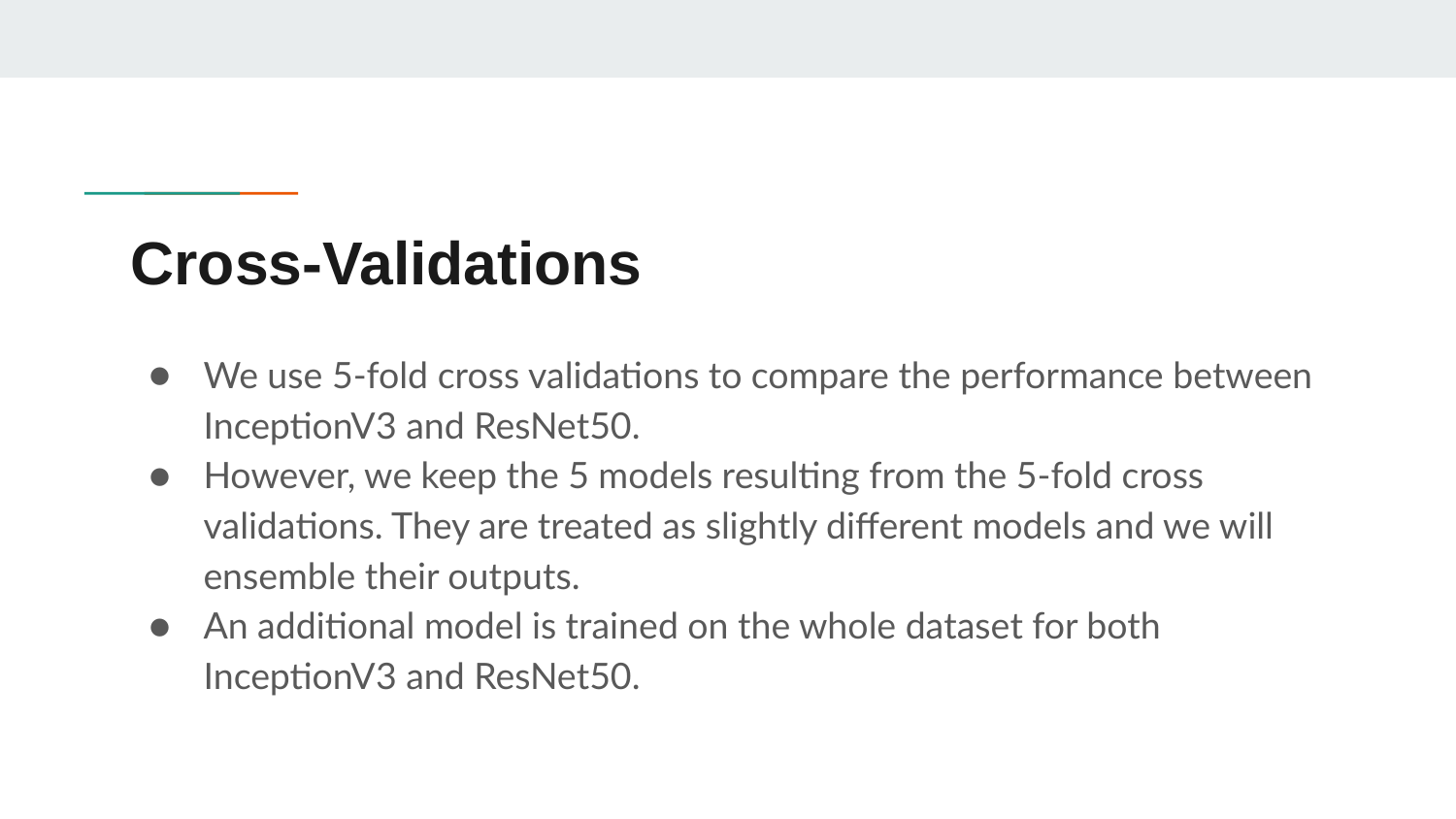

# Cross-Validations
We use 5-fold cross validations to compare the performance between InceptionV3 and ResNet50.
However, we keep the 5 models resulting from the 5-fold cross validations. They are treated as slightly different models and we will ensemble their outputs.
An additional model is trained on the whole dataset for both InceptionV3 and ResNet50.